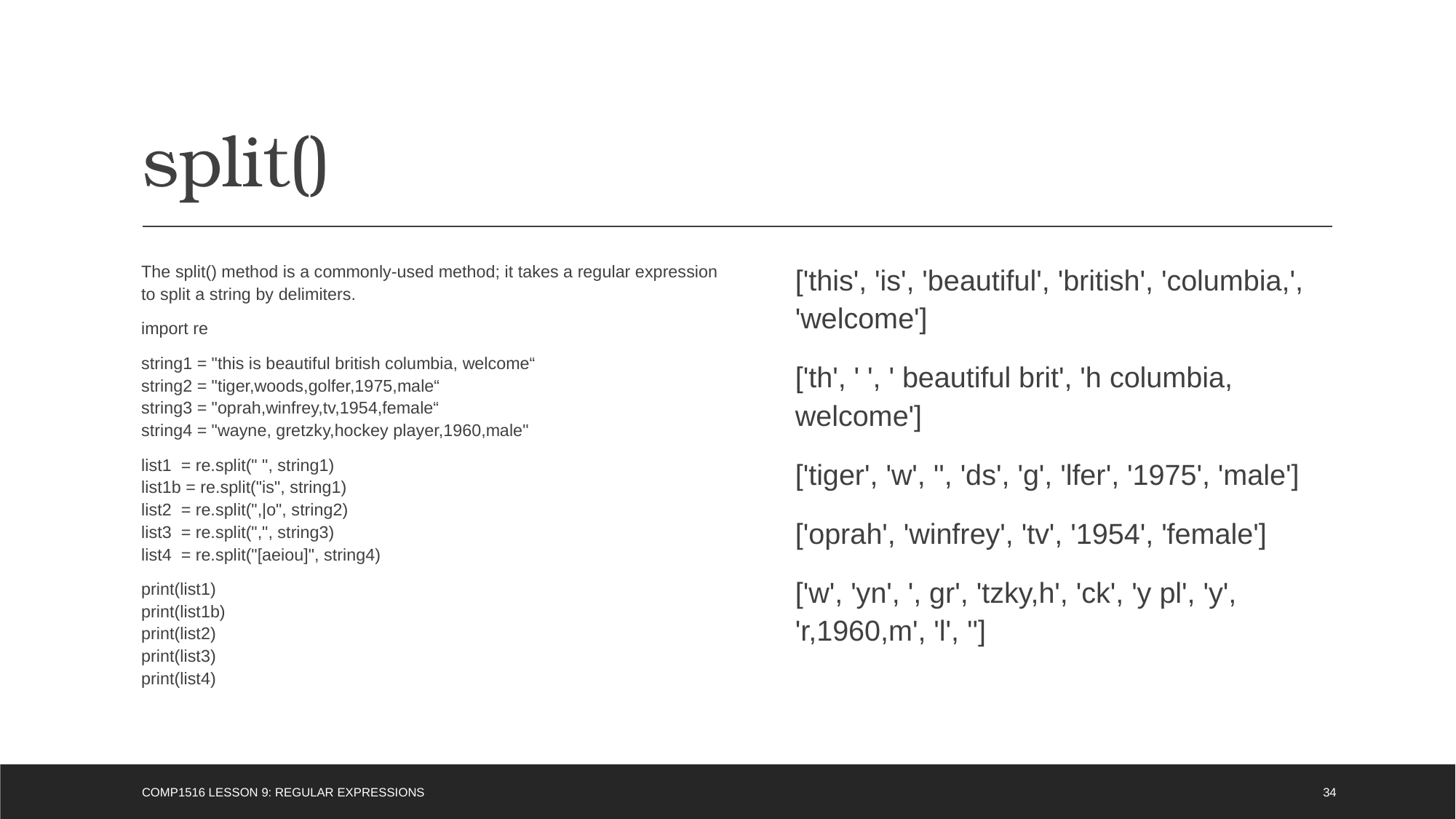

# split()
The split() method is a commonly-used method; it takes a regular expression to split a string by delimiters.
import re
string1 = "this is beautiful british columbia, welcome“
string2 = "tiger,woods,golfer,1975,male“
string3 = "oprah,winfrey,tv,1954,female“
string4 = "wayne, gretzky,hockey player,1960,male"
list1  = re.split(" ", string1)
list1b = re.split("is", string1)
list2  = re.split(",|o", string2)
list3  = re.split(",", string3)
list4  = re.split("[aeiou]", string4)
print(list1)
print(list1b)
print(list2)
print(list3)
print(list4)
['this', 'is', 'beautiful', 'british', 'columbia,', 'welcome']
['th', ' ', ' beautiful brit', 'h columbia, welcome']
['tiger', 'w', '', 'ds', 'g', 'lfer', '1975', 'male']
['oprah', 'winfrey', 'tv', '1954', 'female']
['w', 'yn', ', gr', 'tzky,h', 'ck', 'y pl', 'y', 'r,1960,m', 'l', '']
COMP1516 Lesson 9: Regular Expressions
34